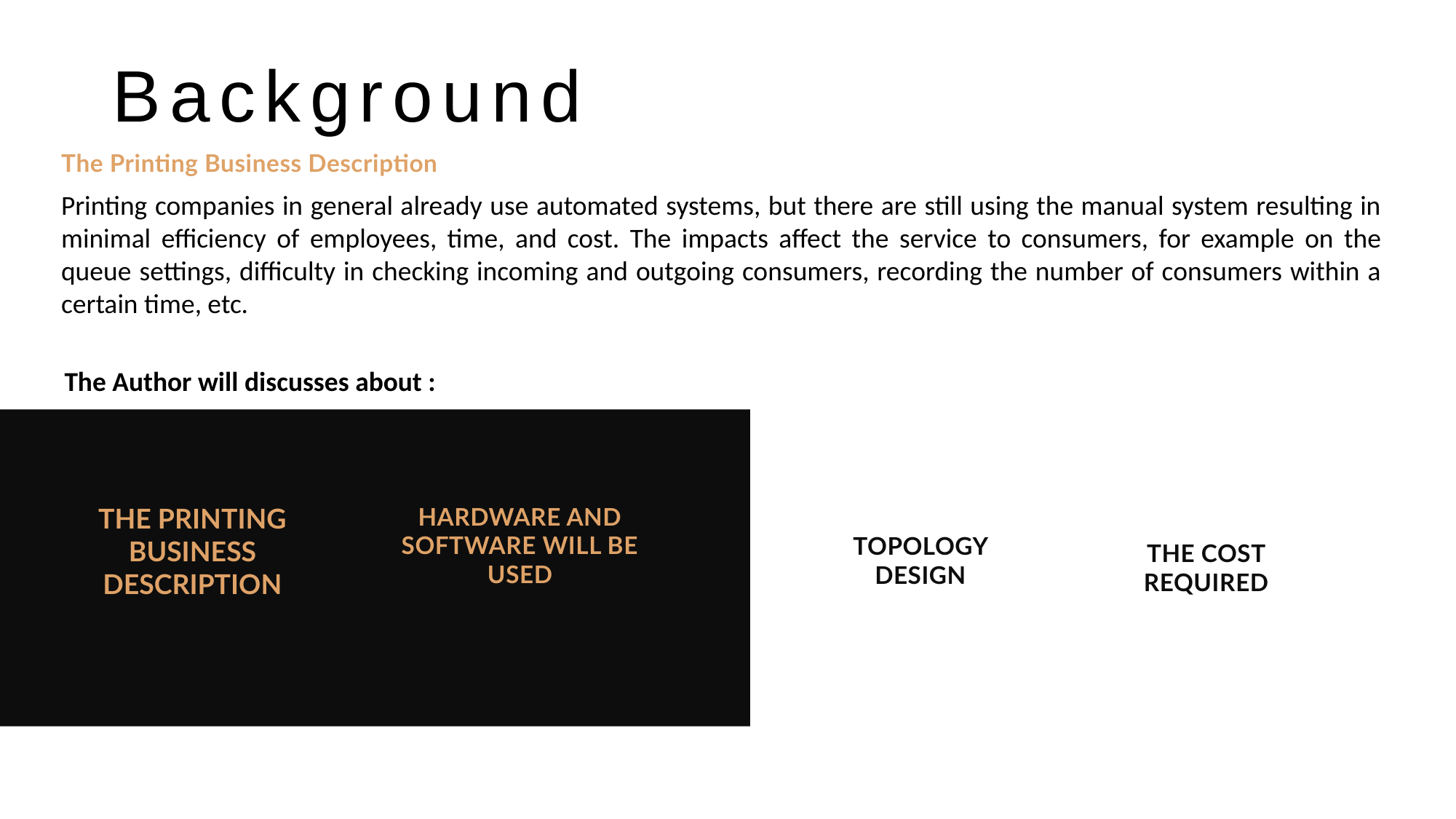

Background
The Printing Business Description
Printing companies in general already use automated systems, but there are still using the manual system resulting in minimal efficiency of employees, time, and cost. The impacts affect the service to consumers, for example on the queue settings, difficulty in checking incoming and outgoing consumers, recording the number of consumers within a certain time, etc.

The Author will discusses about :
THE PRINTING BUSINESS DESCRIPTION
HARDWARE AND SOFTWARE WILL BE USED
TOPOLOGY DESIGN
THE COST REQUIRED